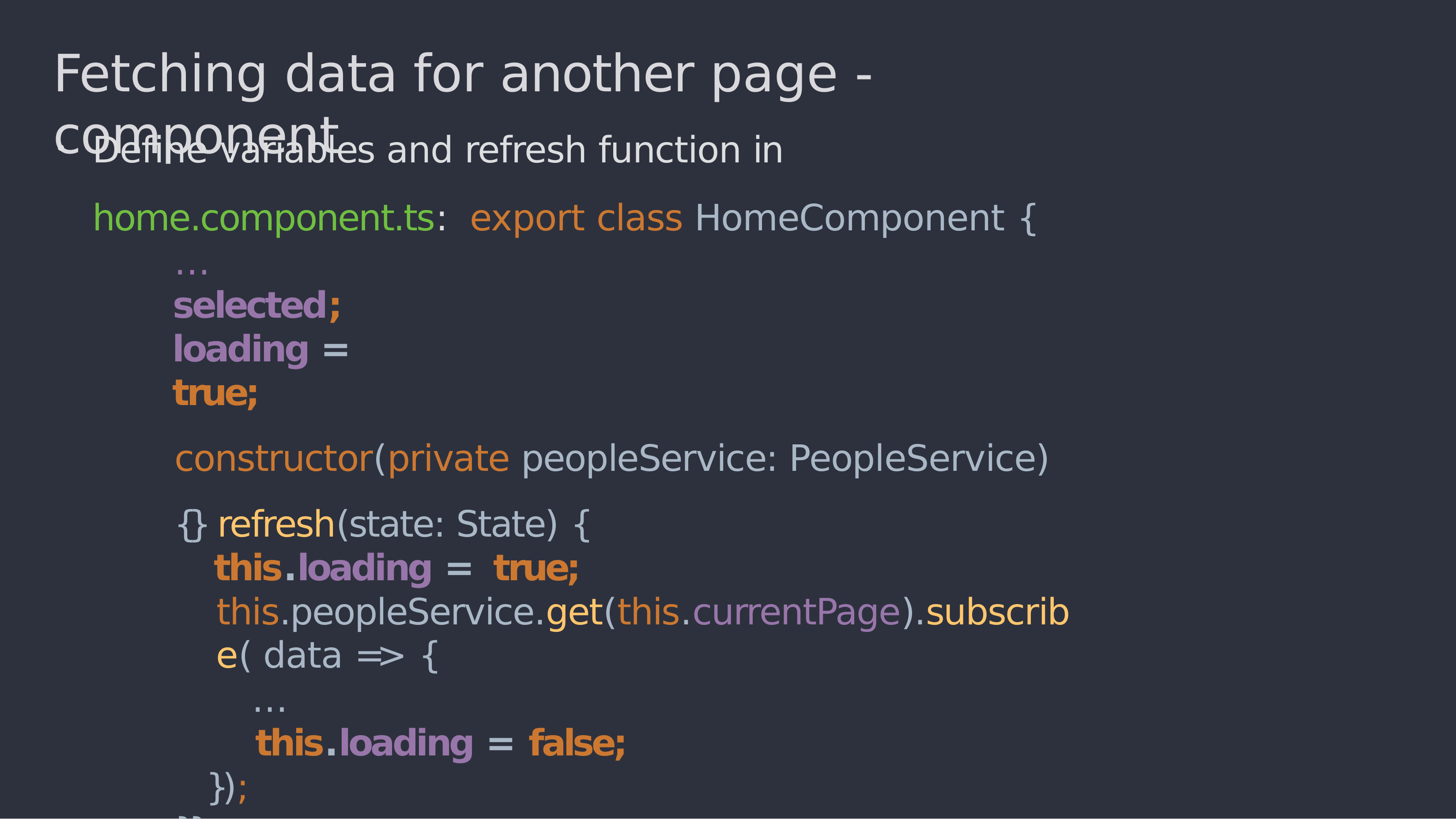

# Fetching data for another page - component
Define variables and refresh function in home.component.ts:  export class HomeComponent {
…
selected;  loading = true;
constructor(private peopleService: PeopleService) {}  refresh(state: State) {
this.loading =   true;
this.peopleService.get(this.currentPage).subscribe( data => {
…
this.loading = false;
});
}}